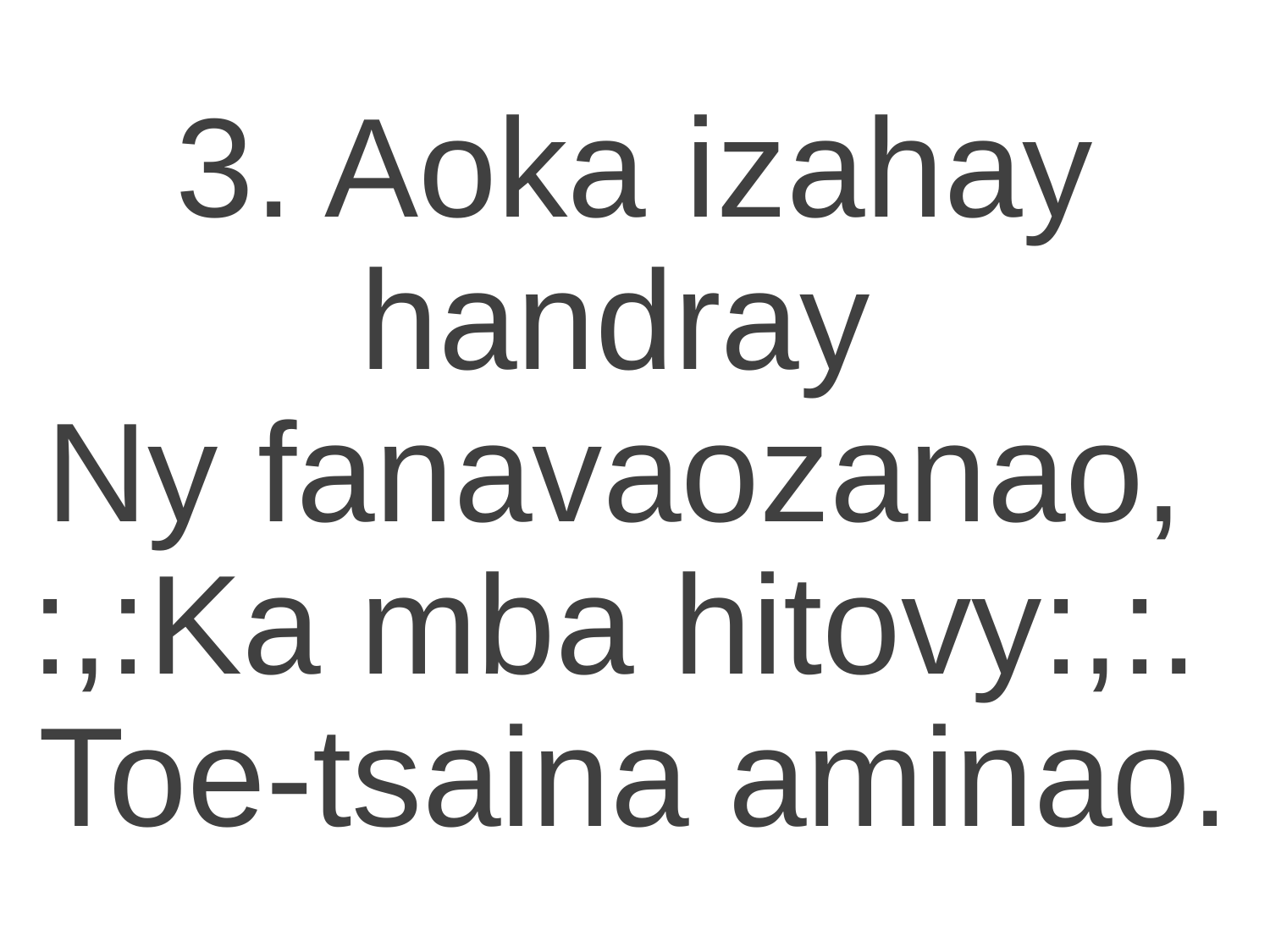

3. Aoka izahay handray
Ny fanavaozanao,
:,:Ka mba hitovy:,:.
Toe-tsaina aminao.